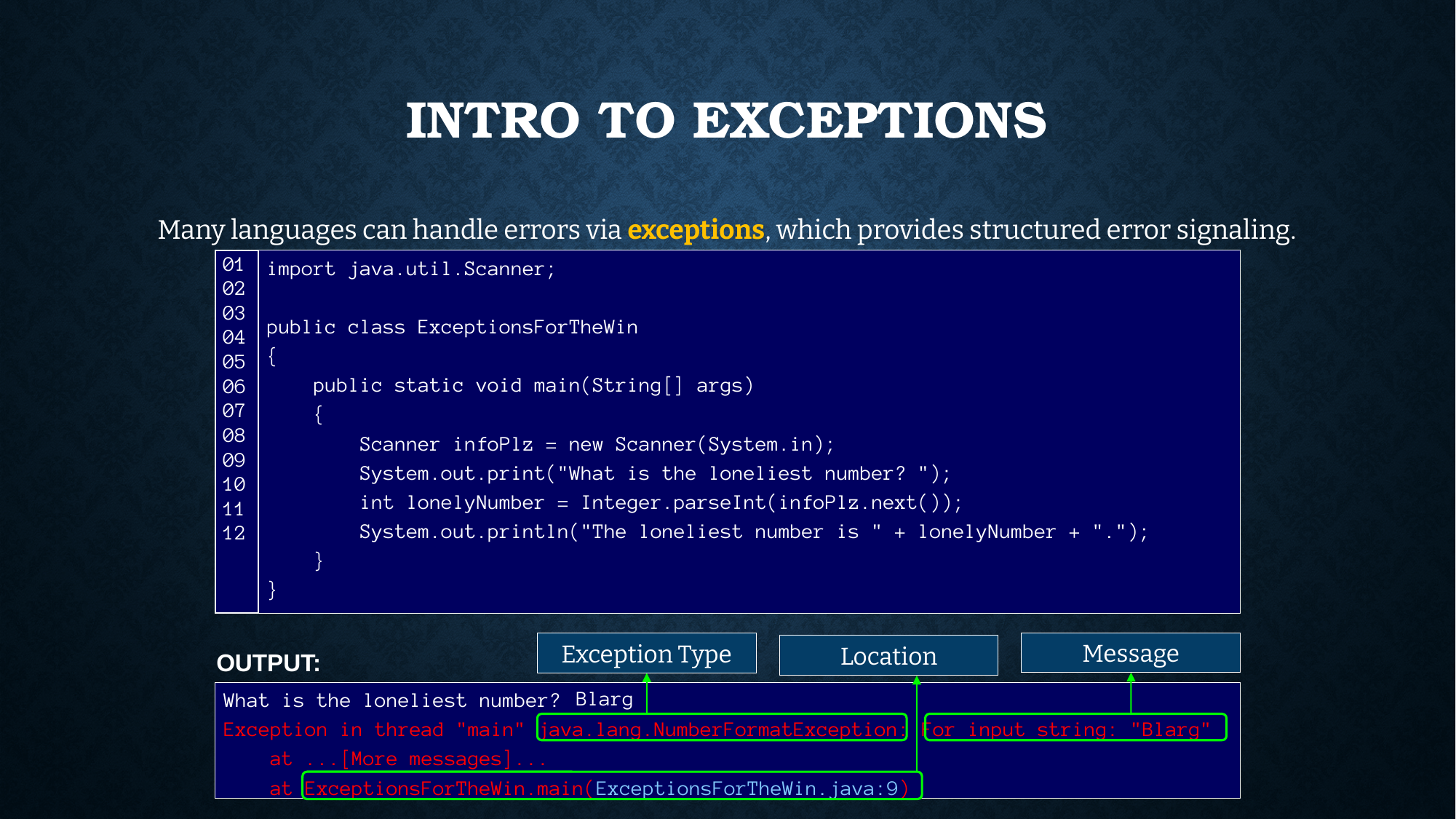

# Intro to Exceptions
Many languages can handle errors via exceptions, which provides structured error signaling.
import java.util.Scanner;

public class ExceptionsForTheWin
{
    public static void main(String[] args)
    {
        Scanner infoPlz = new Scanner(System.in);
        System.out.print("What is the loneliest number? ");
        int lonelyNumber = Integer.parseInt(infoPlz.next());
        System.out.println("The loneliest number is " + lonelyNumber + ".");
    }
}
| 01 02 03 04 05 06 07 08 09 10 11 12 |
| --- |
Message
Exception Type
Location
OUTPUT:
Blarg
What is the loneliest number?
Exception in thread "main" java.lang.NumberFormatException: For input string: "Blarg"
    at ...[More messages]...
    at ExceptionsForTheWin.main(ExceptionsForTheWin.java:9)